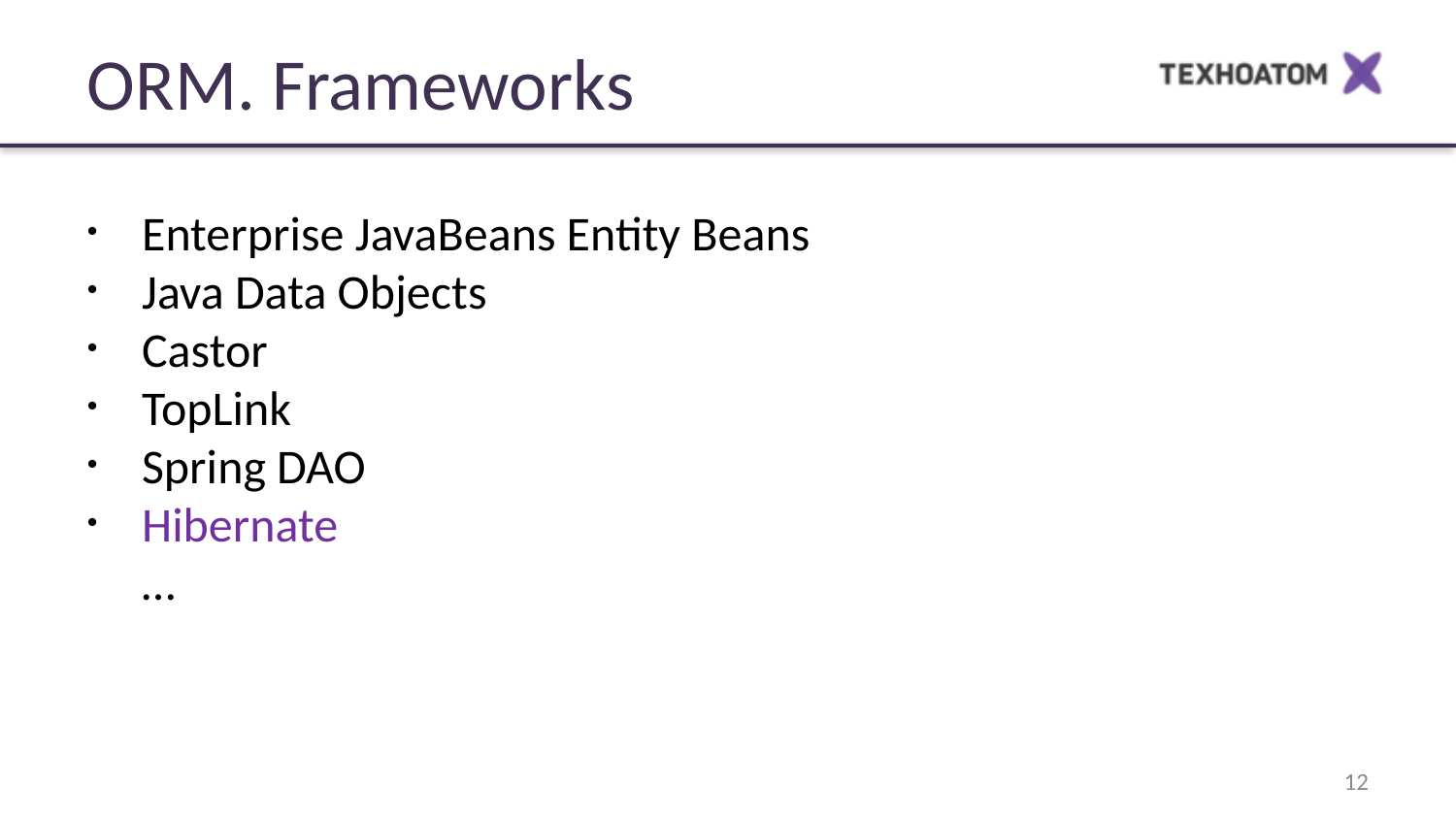

ORM. Frameworks
Enterprise JavaBeans Entity Beans
Java Data Objects
Castor
TopLink
Spring DAO
Hibernate
     …

12